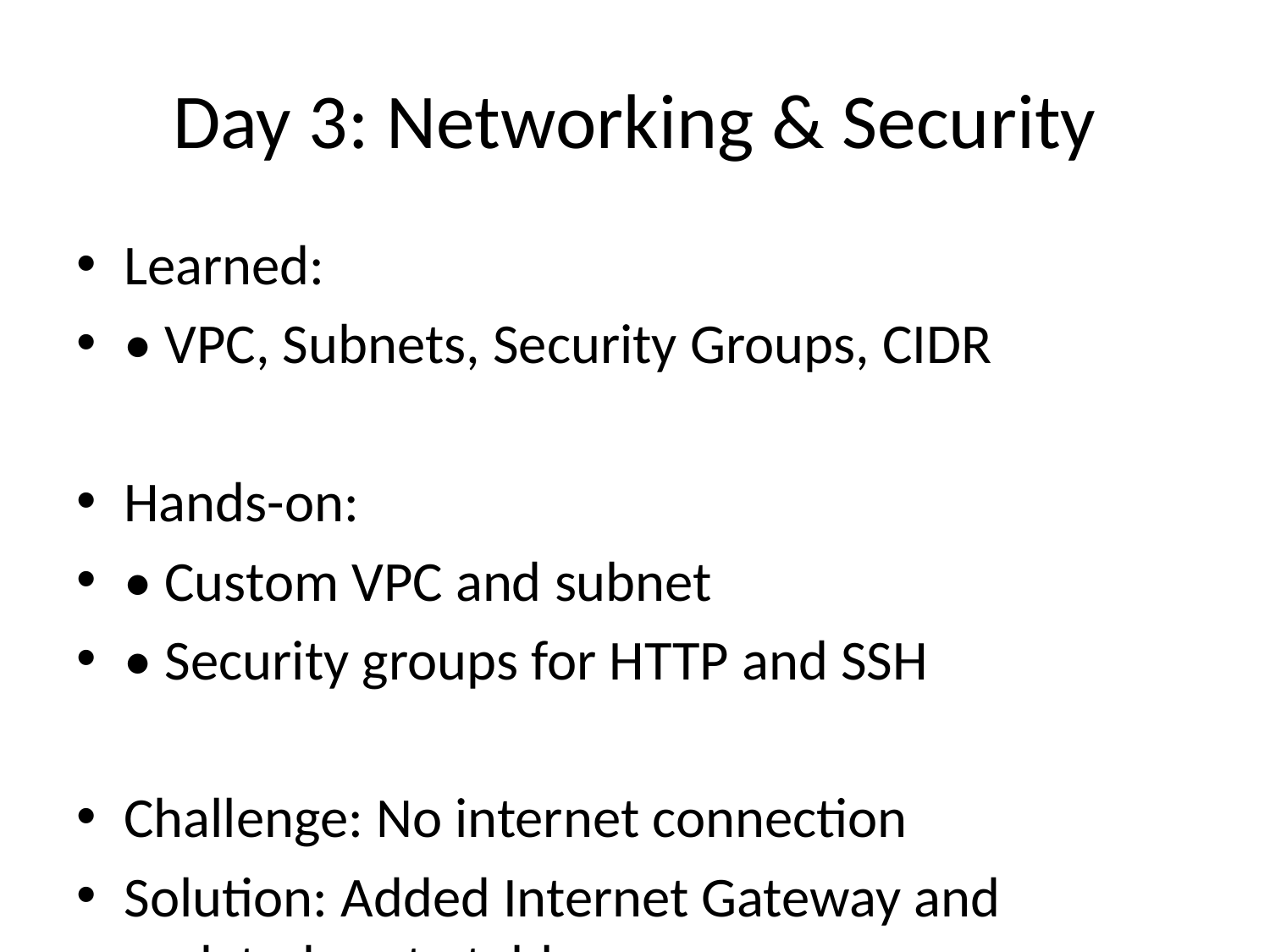

# Day 3: Networking & Security
Learned:
• VPC, Subnets, Security Groups, CIDR

Hands-on:
• Custom VPC and subnet
• Security groups for HTTP and SSH

Challenge: No internet connection
Solution: Added Internet Gateway and updated route table